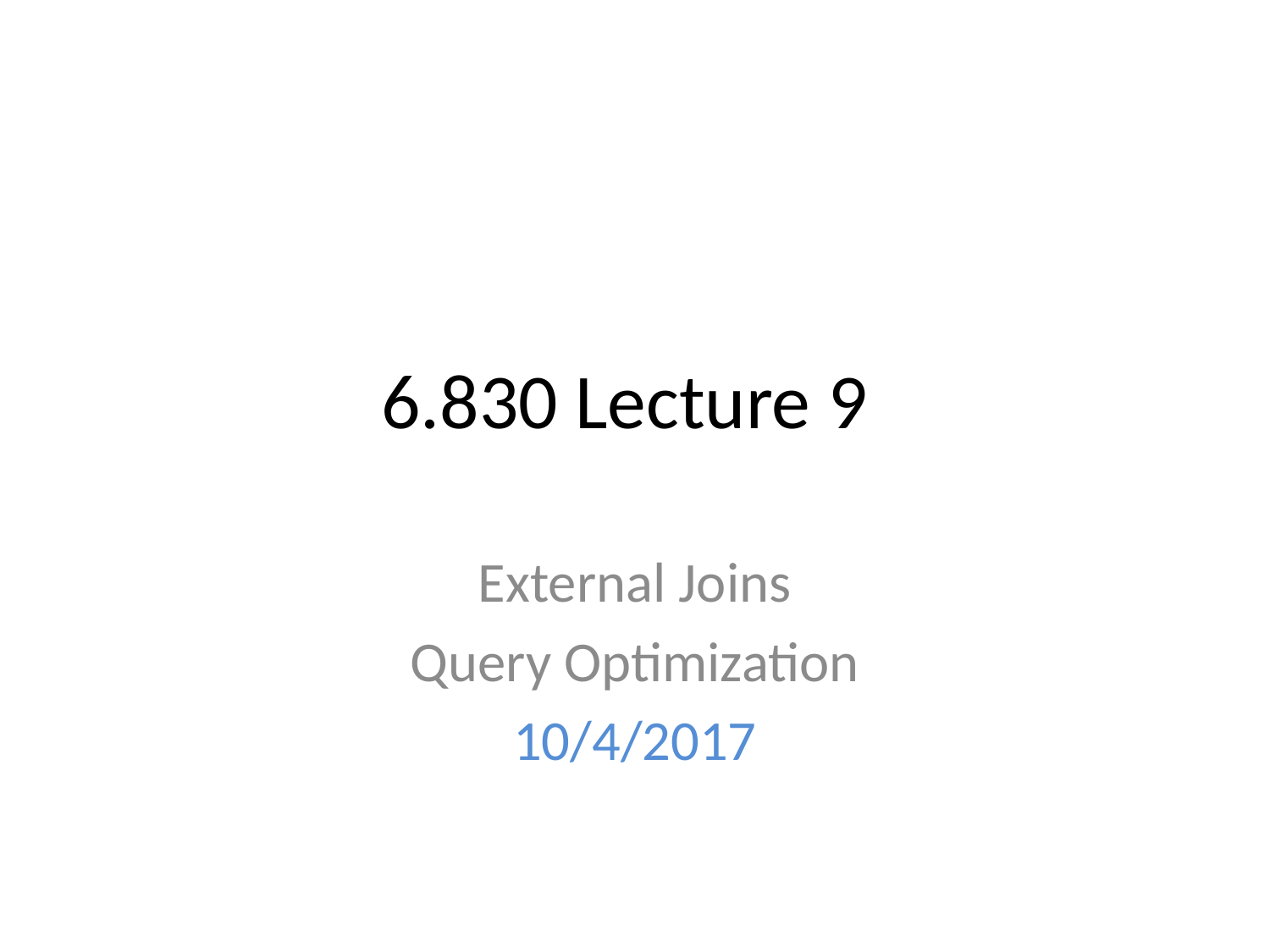

# 6.830 Lecture 9
External Joins
Query Optimization
10/4/2017